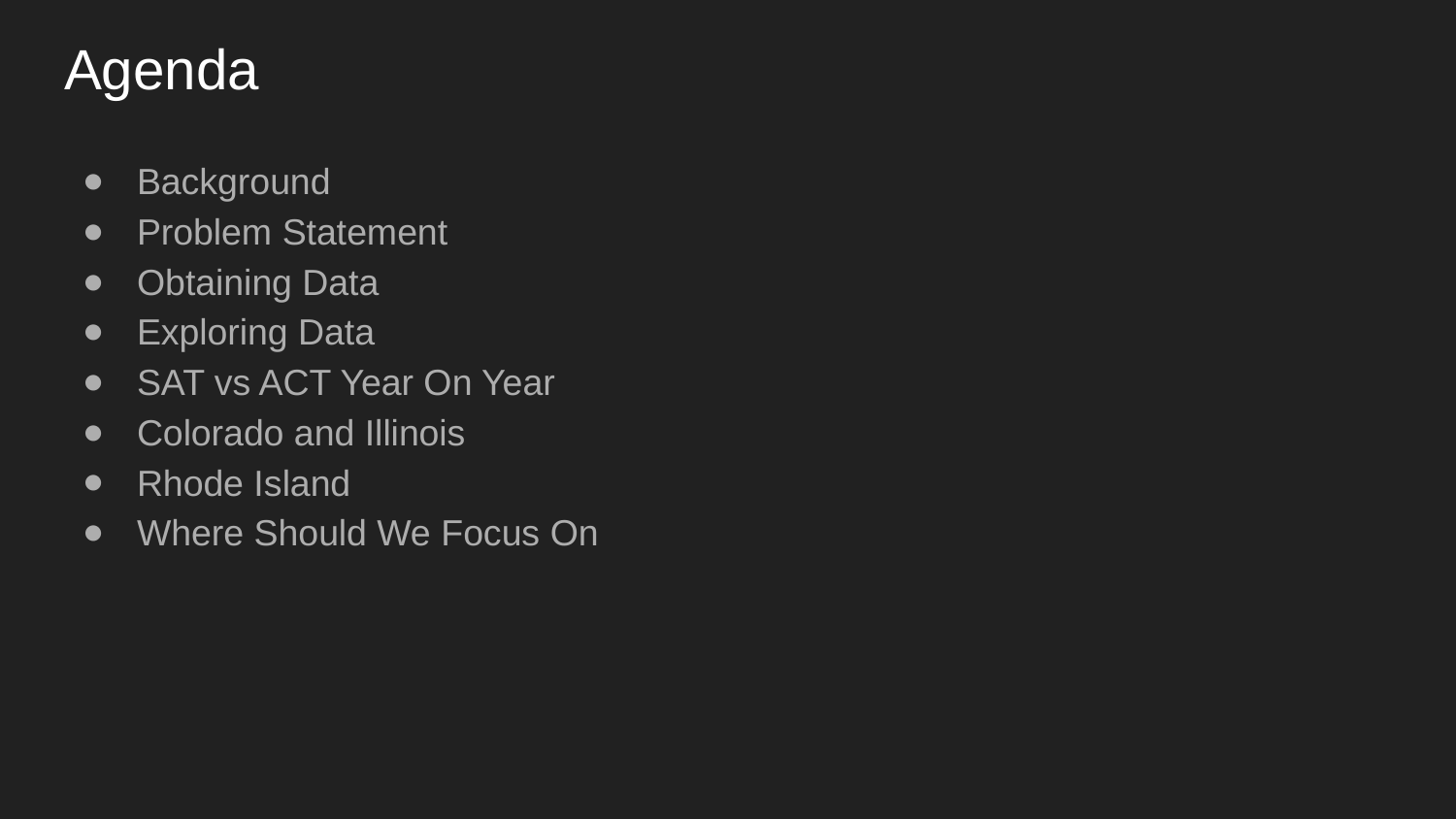

# Agenda
Background
Problem Statement
Obtaining Data
Exploring Data
SAT vs ACT Year On Year
Colorado and Illinois
Rhode Island
Where Should We Focus On